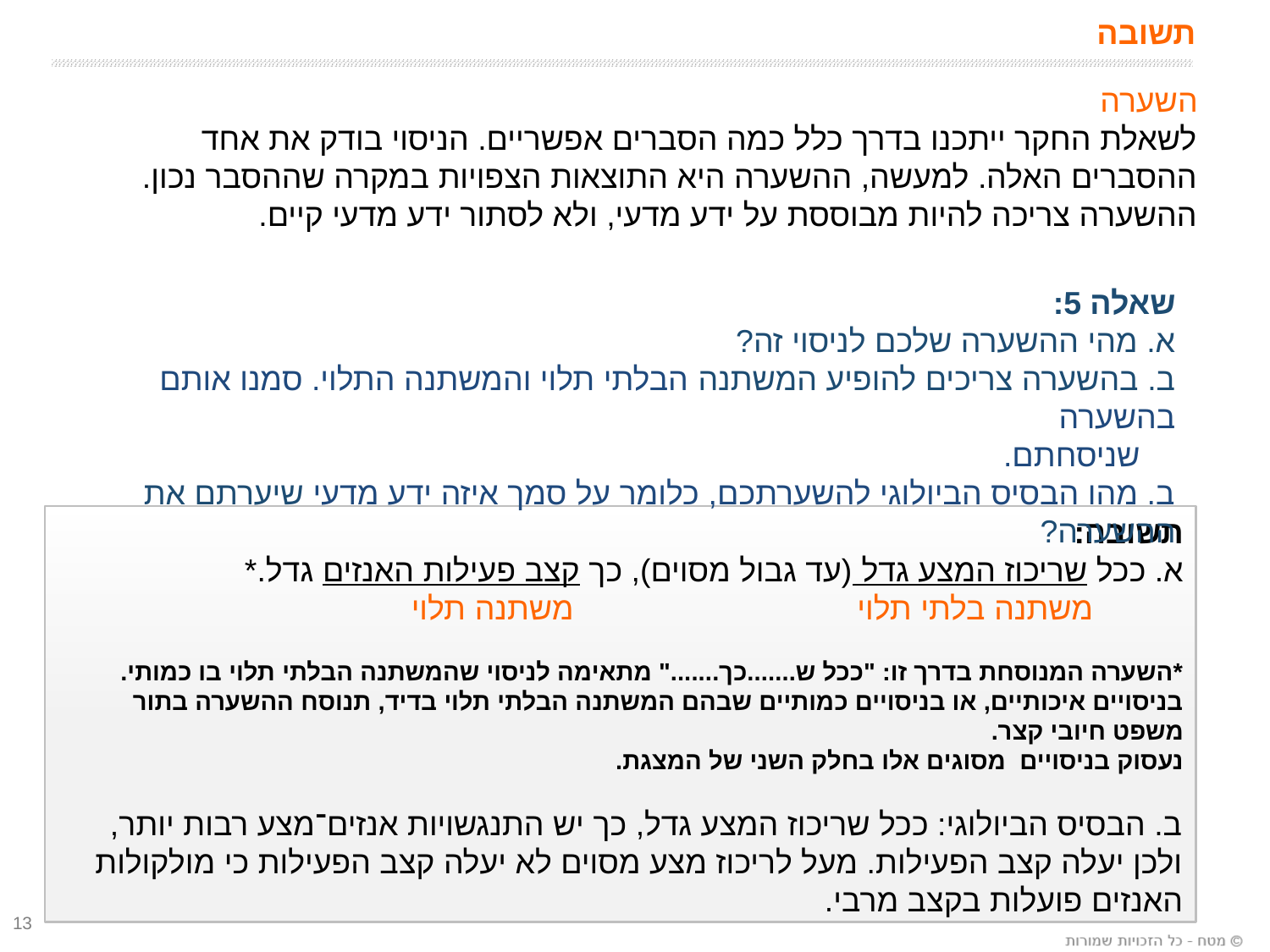

# תשובה

השערה
לשאלת החקר ייתכנו בדרך כלל כמה הסברים אפשריים. הניסוי בודק את אחד ההסברים האלה. למעשה, ההשערה היא התוצאות הצפויות במקרה שההסבר נכון.
ההשערה צריכה להיות מבוססת על ידע מדעי, ולא לסתור ידע מדעי קיים.

שאלה 5:
א. מהי ההשערה שלכם לניסוי זה?
ב. בהשערה צריכים להופיע המשתנה הבלתי תלוי והמשתנה התלוי. סמנו אותם בהשערה
    שניסחתם.
ב. מהו הבסיס הביולוגי להשערתכם, כלומר על סמך איזה ידע מדעי שיערתם את ההשערה?

תשובה:
א. ככל שריכוז המצע גדל (עד גבול מסוים), כך קצב פעילות האנזים גדל.*
          משתנה בלתי תלוי                                משתנה תלוי

*השערה המנוסחת בדרך זו: "ככל ש.......כך......." מתאימה לניסוי שהמשתנה הבלתי תלוי בו כמותי. בניסויים איכותיים, או בניסויים כמותיים שבהם המשתנה הבלתי תלוי בדיד, תנוסח ההשערה בתור משפט חיובי קצר.
נעסוק בניסויים  מסוגים אלו בחלק השני של המצגת.

ב. הבסיס הביולוגי: ככל שריכוז המצע גדל, כך יש התנגשויות אנזים־מצע רבות יותר, ולכן יעלה קצב הפעילות. מעל לריכוז מצע מסוים לא יעלה קצב הפעילות כי מולקולות האנזים פועלות בקצב מרבי.

13